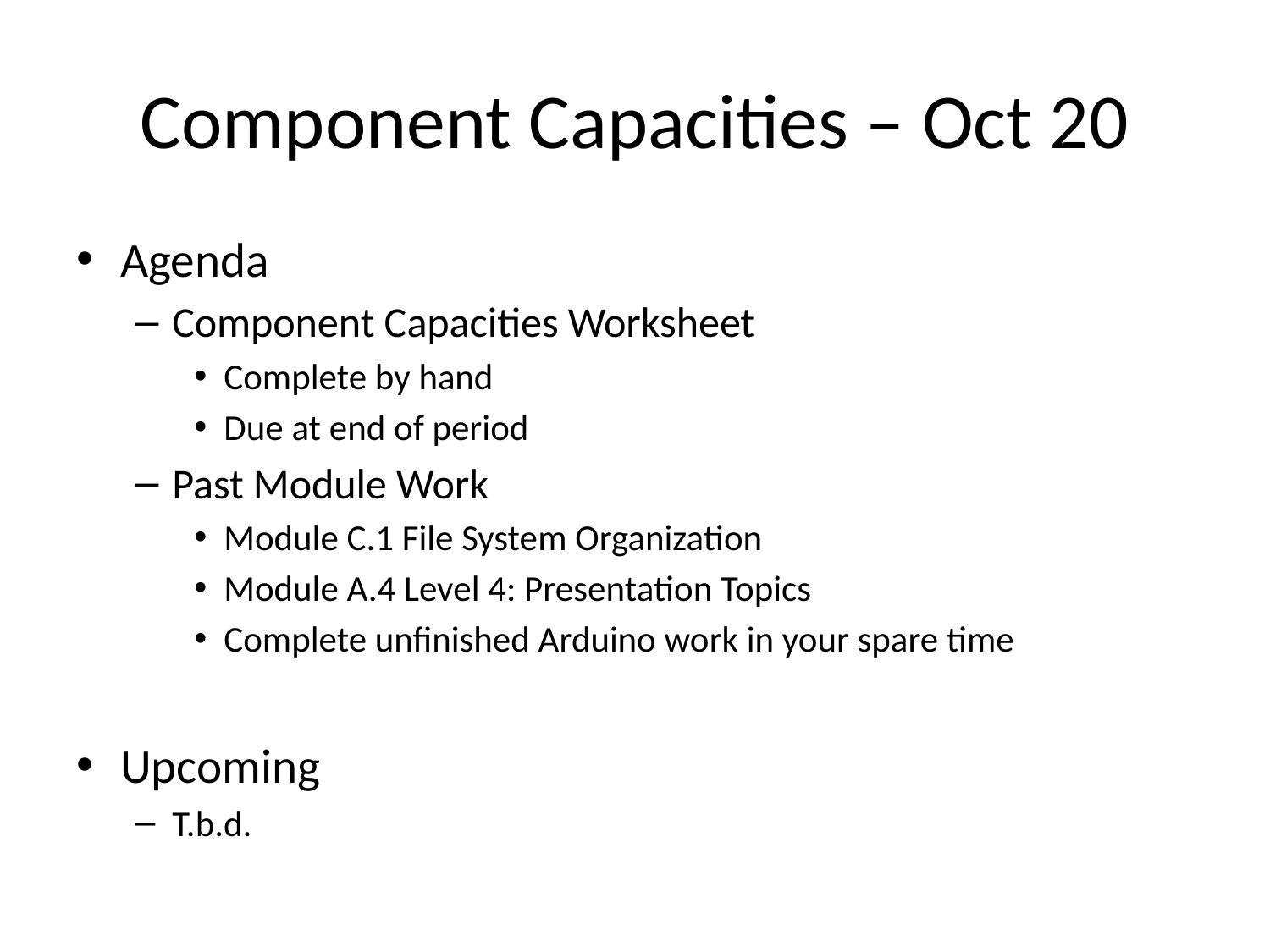

# Component Capacities – Oct 20
Agenda
Component Capacities Worksheet
Complete by hand
Due at end of period
Past Module Work
Module C.1 File System Organization
Module A.4 Level 4: Presentation Topics
Complete unfinished Arduino work in your spare time

Upcoming
T.b.d.